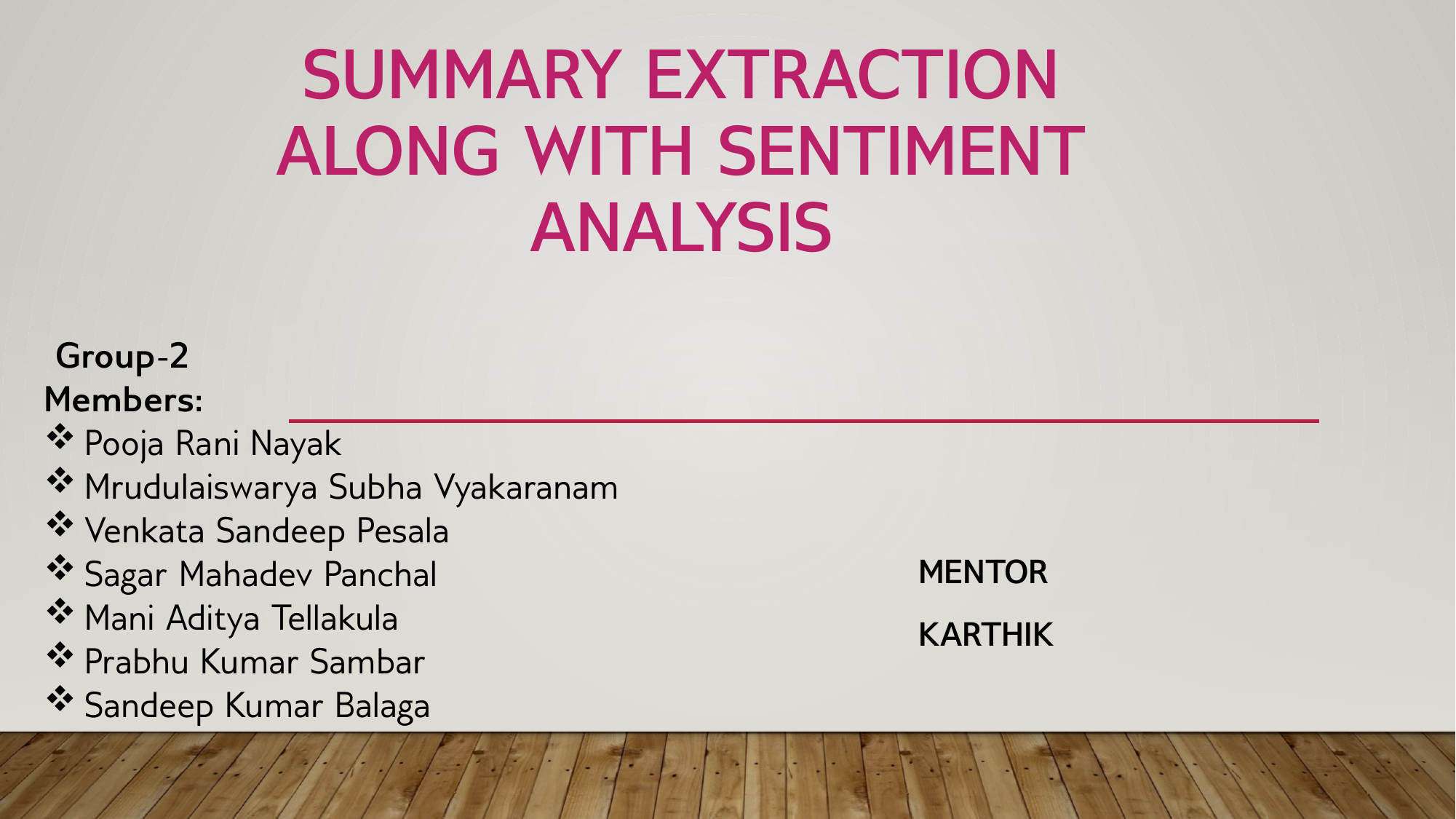

# Summary Extraction along with sentiment analysis
 Group-2
Members:
Pooja Rani Nayak
Mrudulaiswarya Subha Vyakaranam
Venkata Sandeep Pesala
Sagar Mahadev Panchal
Mani Aditya Tellakula
Prabhu Kumar Sambar
Sandeep Kumar Balaga

Mentor
Karthik